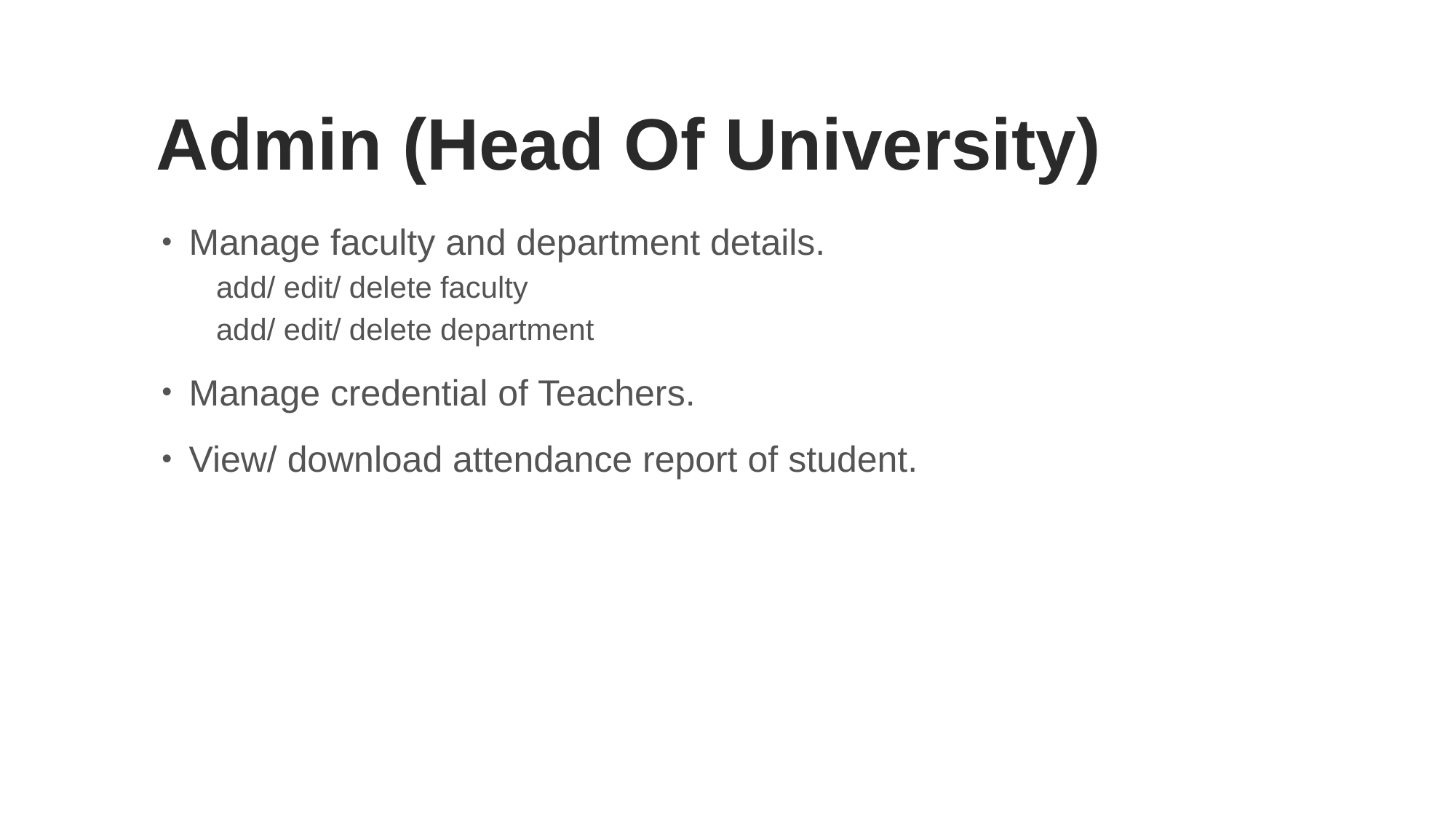

Admin (Head Of University)
Manage faculty and department details.
 	add/ edit/ delete faculty
	add/ edit/ delete department
Manage credential of Teachers.
View/ download attendance report of student.